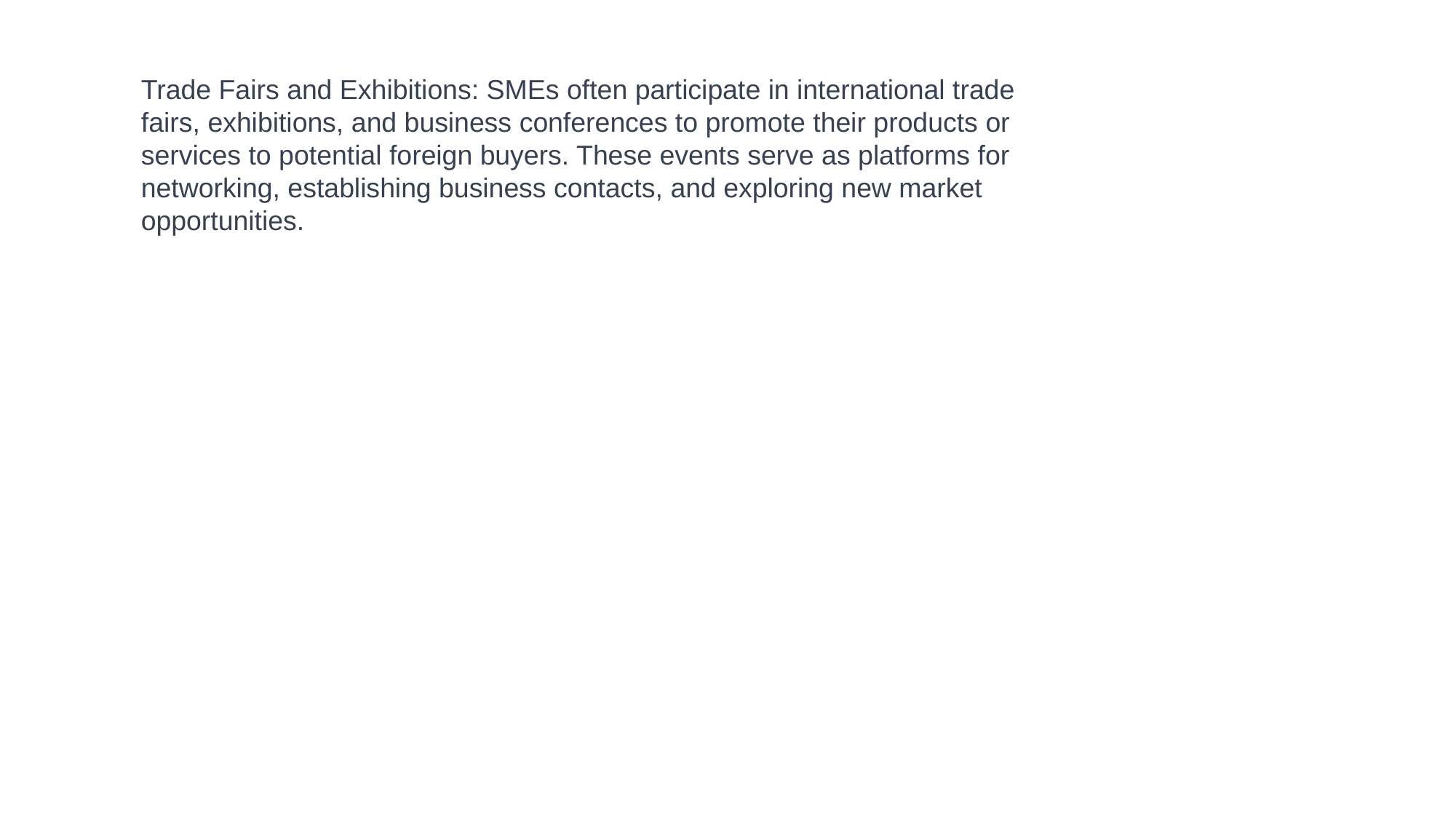

Trade Fairs and Exhibitions: SMEs often participate in international trade fairs, exhibitions, and business conferences to promote their products or services to potential foreign buyers. These events serve as platforms for networking, establishing business contacts, and exploring new market opportunities.